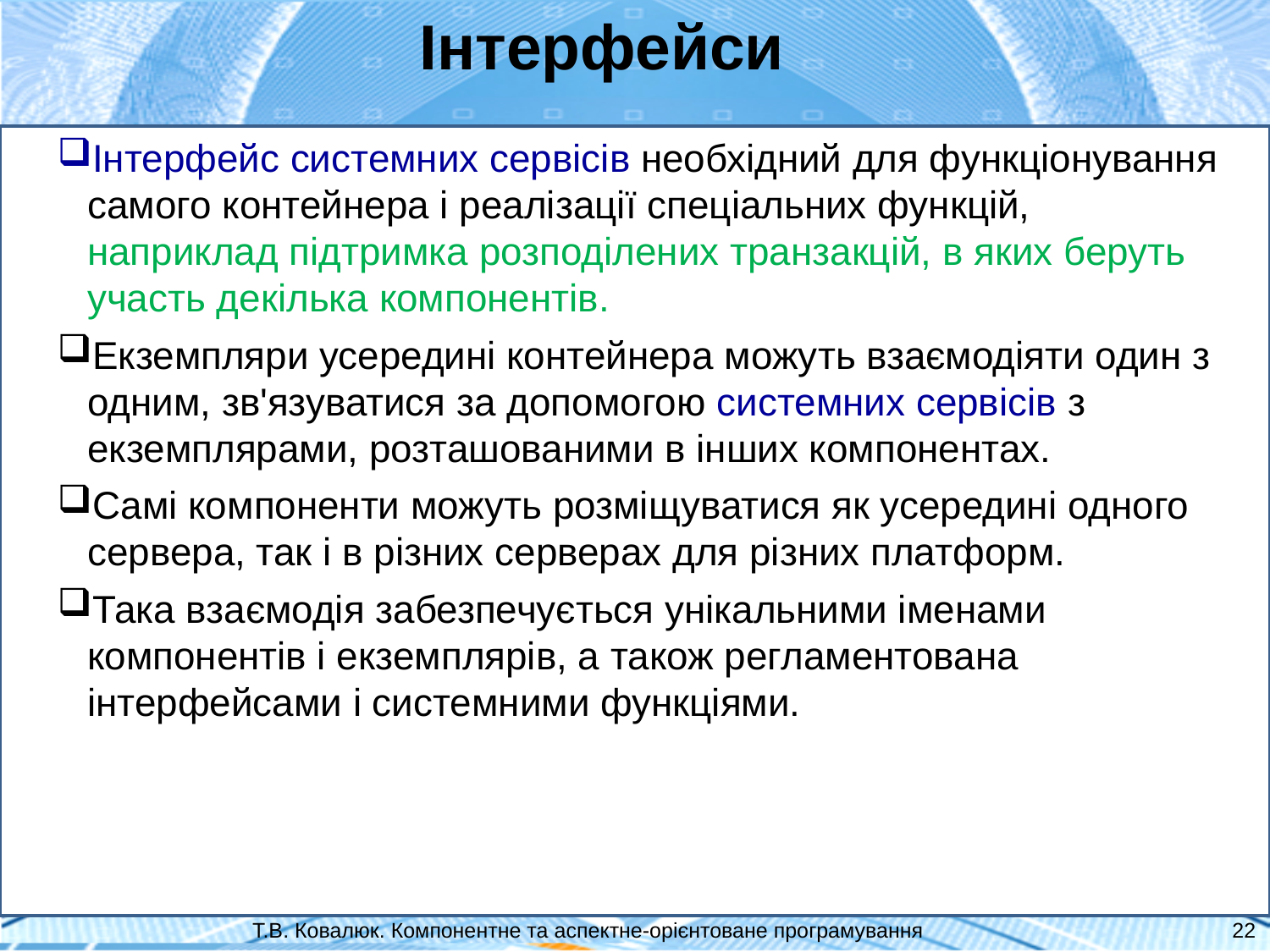

Інтерфейси
Інтерфейс системних сервісів необхідний для функціонування самого контейнера і реалізації спеціальних функцій, наприклад підтримка розподілених транзакцій, в яких беруть участь декілька компонентів.
Екземпляри усередині контейнера можуть взаємодіяти один з одним, зв'язуватися за допомогою системних сервісів з екземплярами, розташованими в інших компонентах.
Самі компоненти можуть розміщуватися як усередині одного сервера, так і в різних серверах для різних платформ.
Така взаємодія забезпечується унікальними іменами компонентів і екземплярів, а також регламентована інтерфейсами і системними функціями.